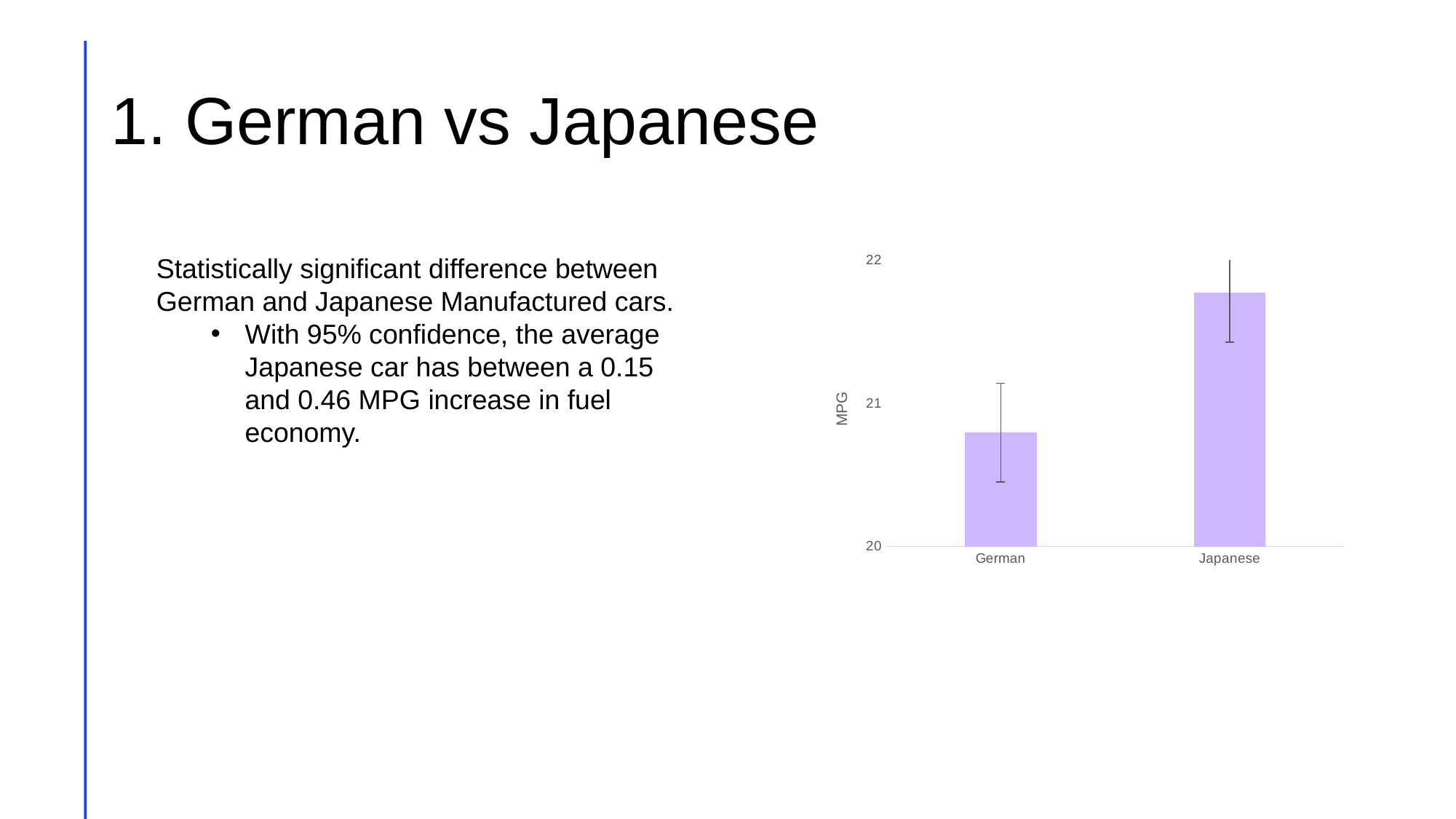

# 1. German vs Japanese
Statistically significant difference between German and Japanese Manufactured cars.
With 95% confidence, the average Japanese car has between a 0.15 and 0.46 MPG increase in fuel economy.

### Chart

| Category | Total |
|---|---|
| German | 20.7953995157385 |
| Japanese | 21.77293683725219 |